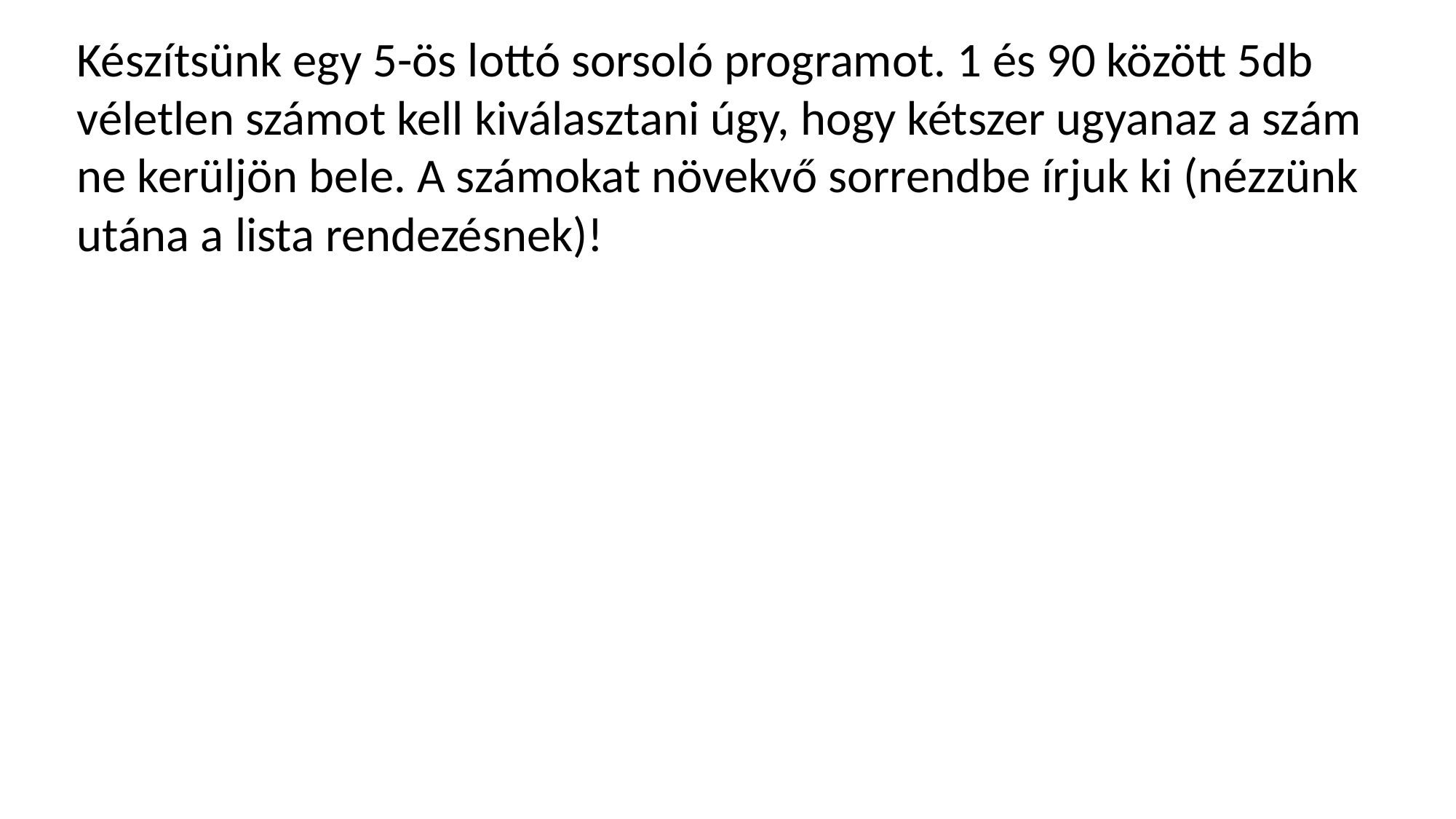

Készítsünk egy 5-ös lottó sorsoló programot. 1 és 90 között 5db véletlen számot kell kiválasztani úgy, hogy kétszer ugyanaz a szám ne kerüljön bele. A számokat növekvő sorrendbe írjuk ki (nézzünk utána a lista rendezésnek)!